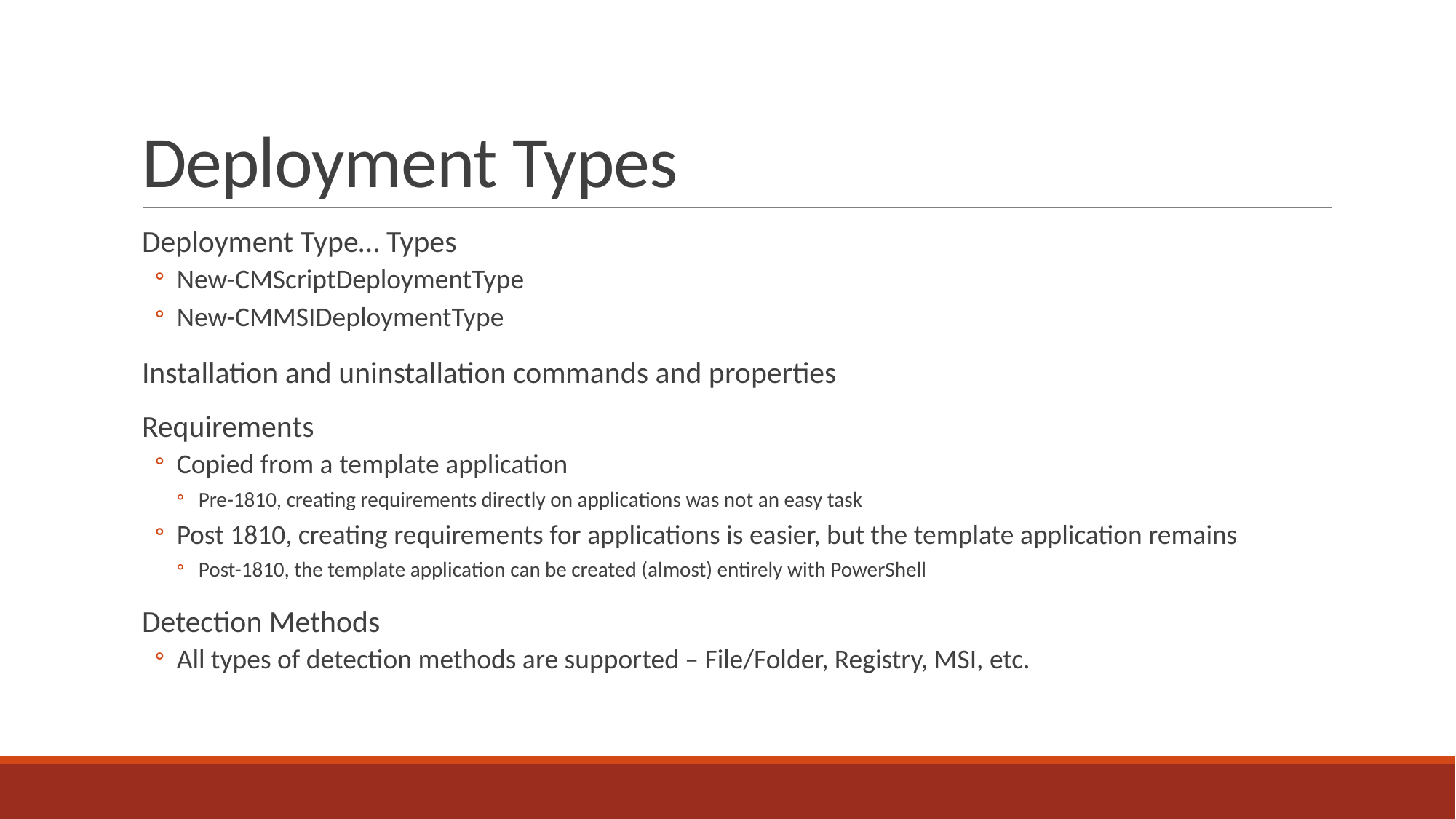

# Deployment Types
Deployment Type… Types
New-CMScriptDeploymentType
New-CMMSIDeploymentType
Installation and uninstallation commands and properties
Requirements
Copied from a template application
Pre-1810, creating requirements directly on applications was not an easy task
Post 1810, creating requirements for applications is easier, but the template application remains
Post-1810, the template application can be created (almost) entirely with PowerShell
Detection Methods
All types of detection methods are supported – File/Folder, Registry, MSI, etc.